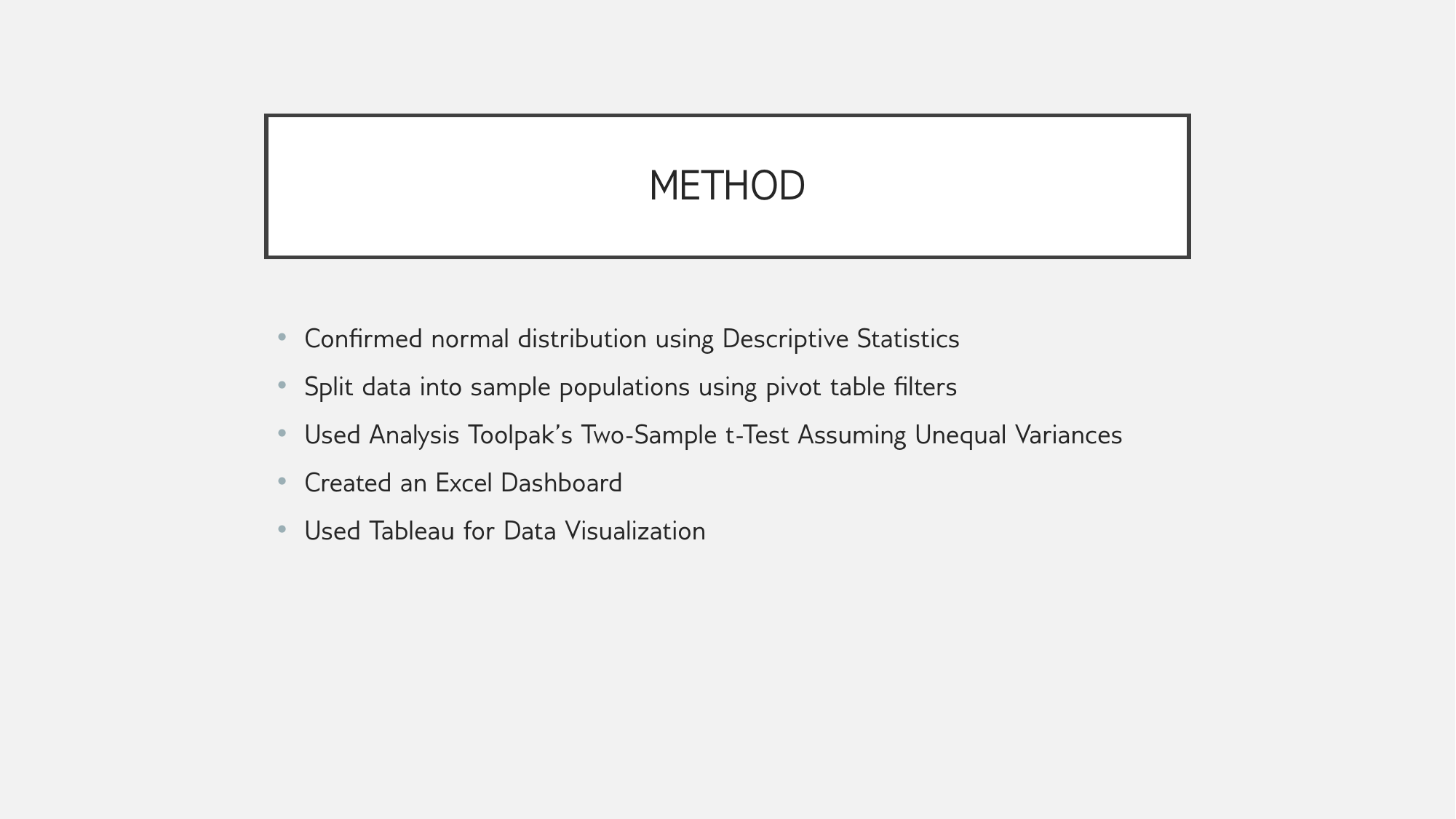

# METHOD
Confirmed normal distribution using Descriptive Statistics
Split data into sample populations using pivot table filters
Used Analysis Toolpak’s Two-Sample t-Test Assuming Unequal Variances
Created an Excel Dashboard
Used Tableau for Data Visualization